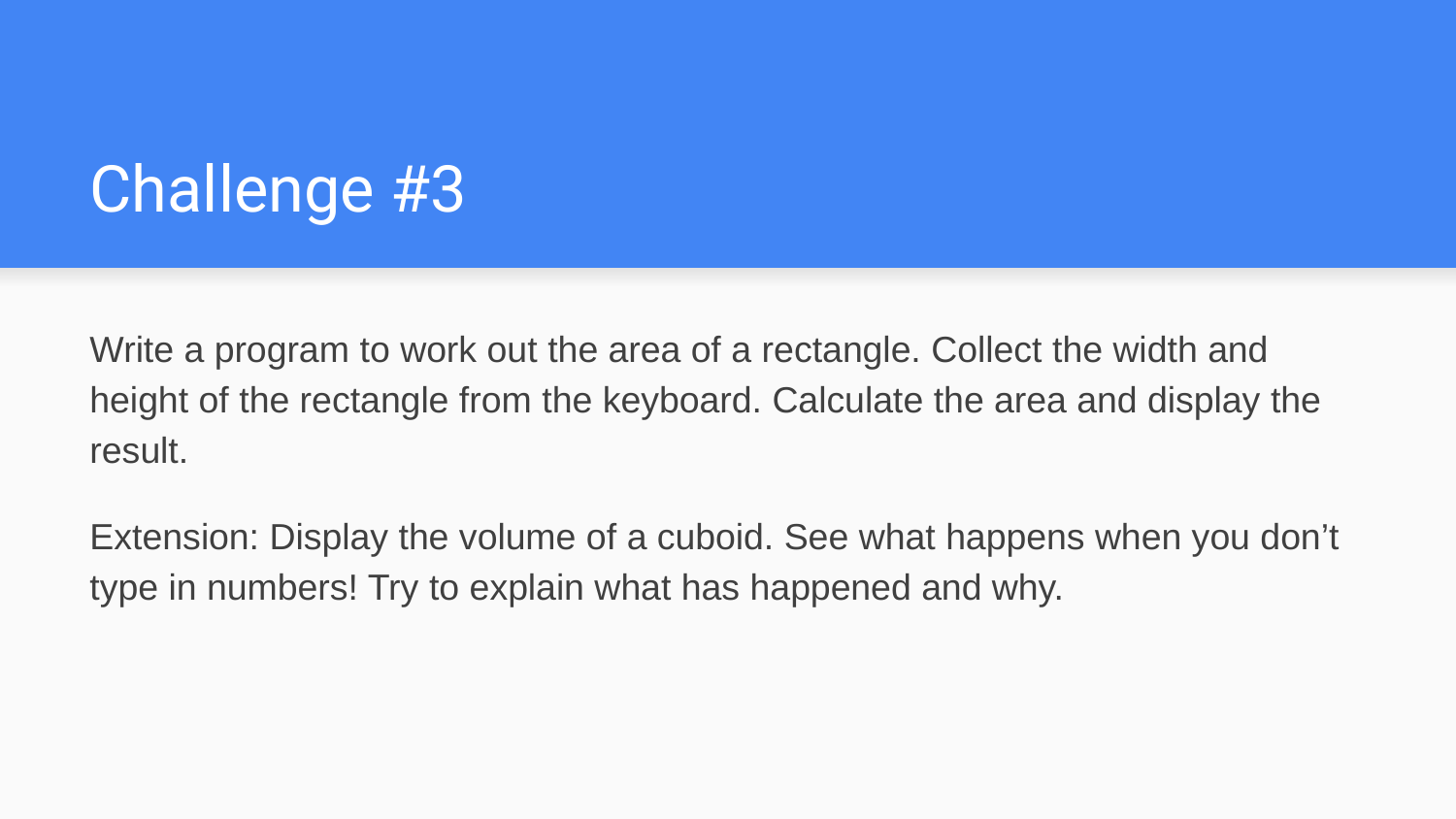

# Challenge #3
Write a program to work out the area of a rectangle. Collect the width and height of the rectangle from the keyboard. Calculate the area and display the result.
Extension: Display the volume of a cuboid. See what happens when you don’t type in numbers! Try to explain what has happened and why.